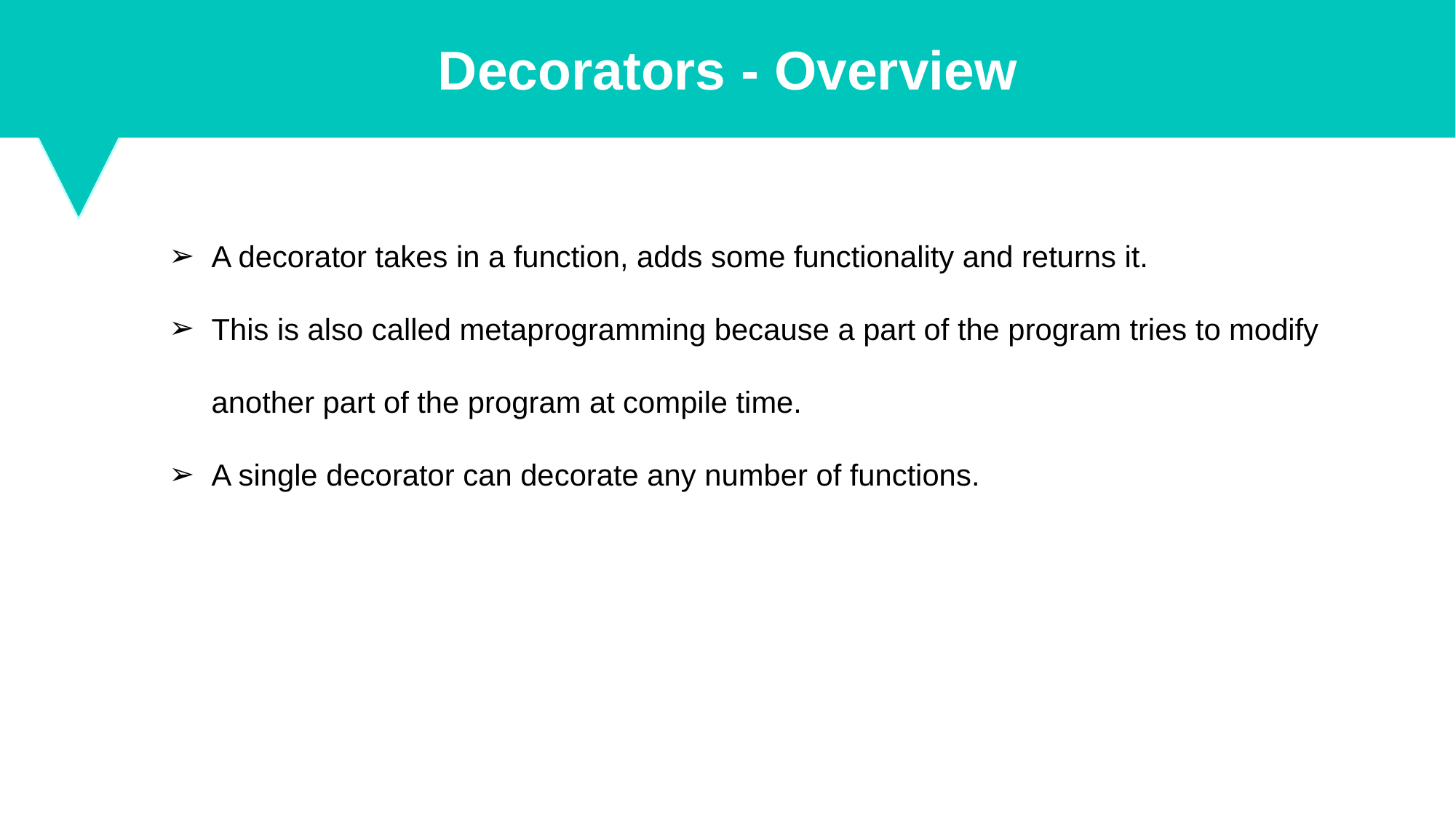

Decorators - Overview

A decorator takes in a function, adds some functionality and returns it.
This is also called metaprogramming because a part of the program tries to modify another part of the program at compile time.
A single decorator can decorate any number of functions.